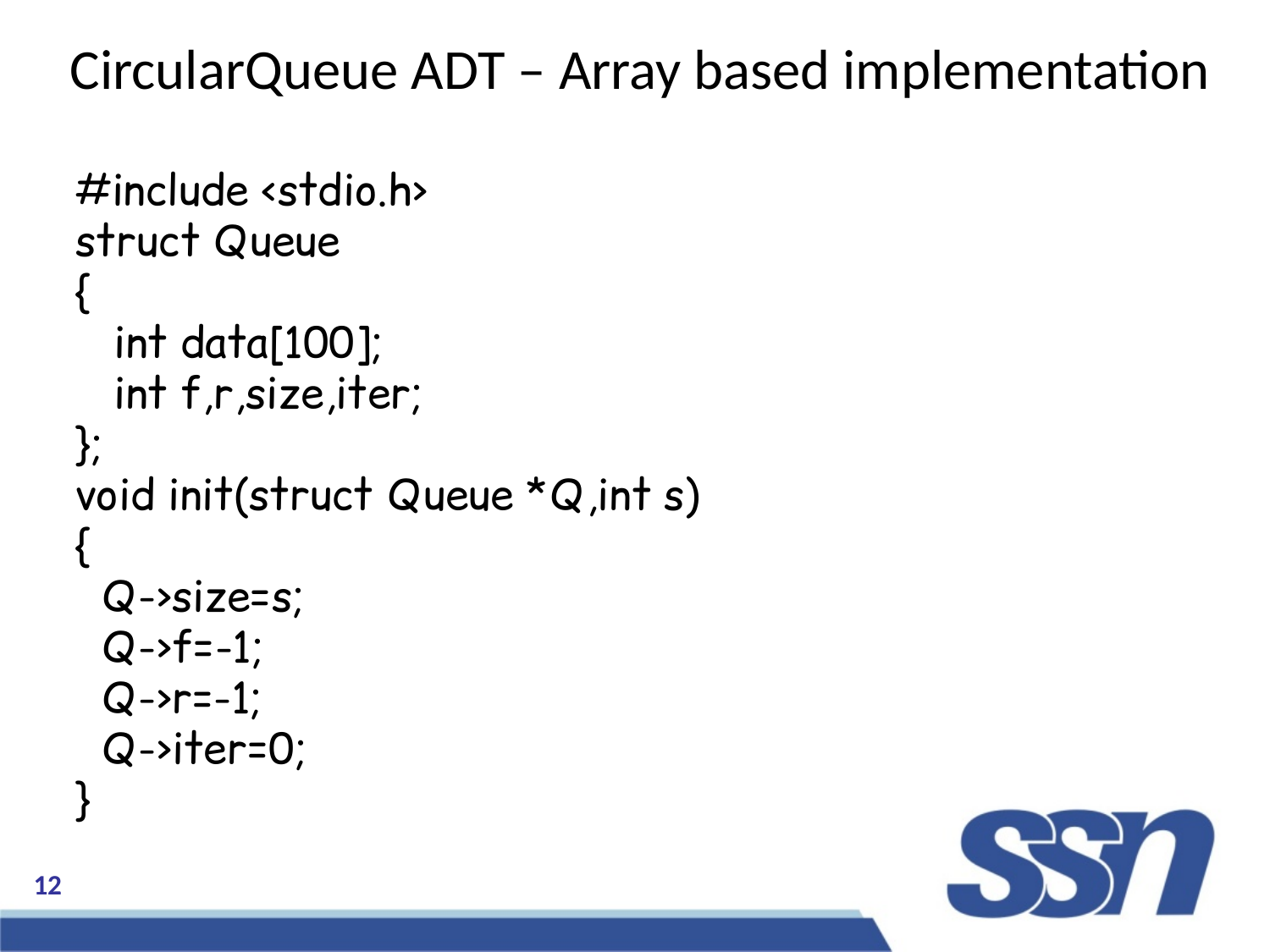

CircularQueue ADT – Array based implementation

#include <stdio.h>
struct Queue
{
   int data[100];
   int f,r,size,iter;
};
void init(struct Queue *Q,int s)
{
  Q->size=s;
  Q->f=-1;
  Q->r=-1;
  Q->iter=0;
}